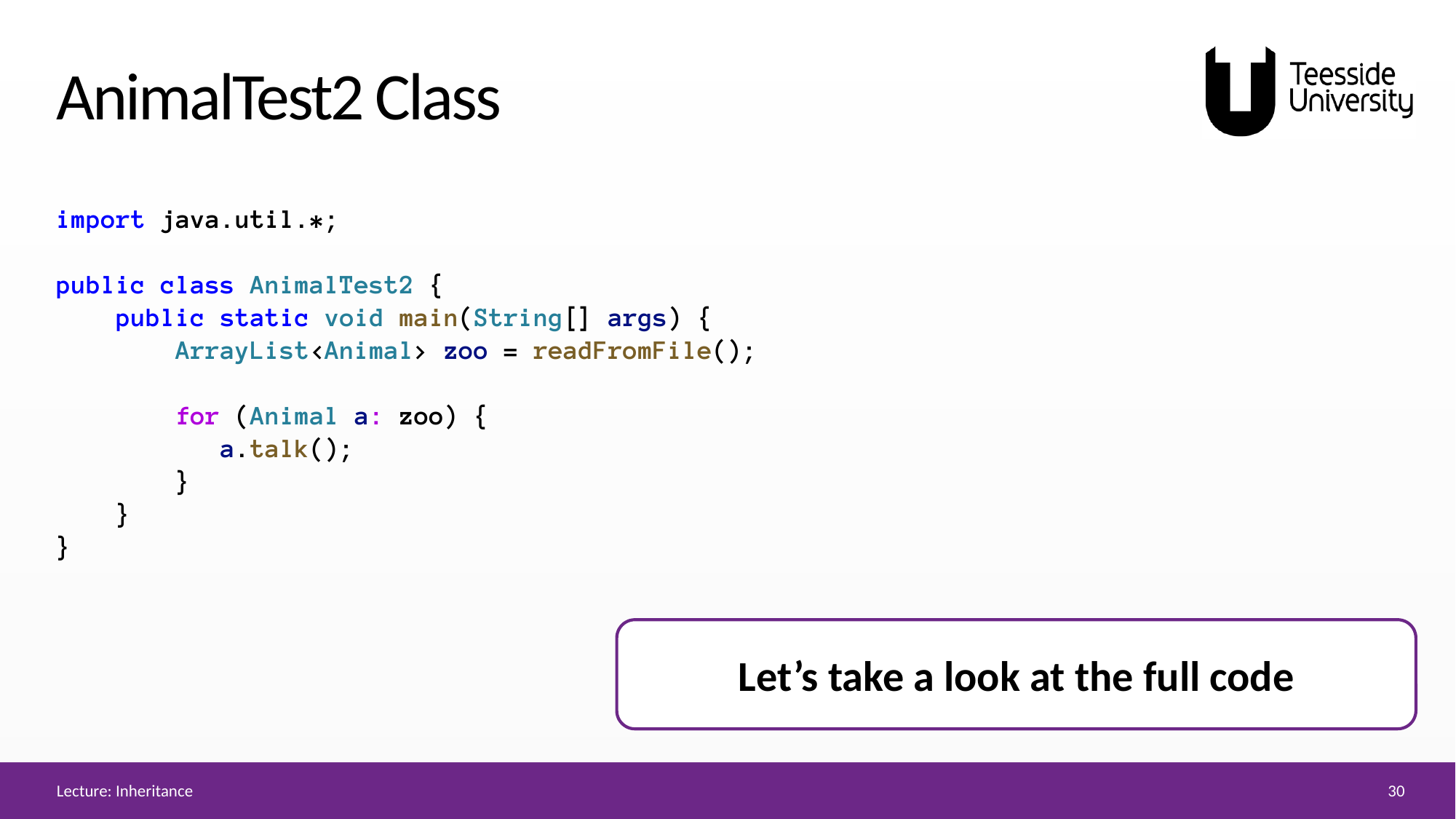

# AnimalTest2 Class
import java.util.*;
public class AnimalTest2 {
    public static void main(String[] args) {
        ArrayList<Animal> zoo = readFromFile();

        for (Animal a: zoo) {
           a.talk();
        }
    }
}
Let’s take a look at the full code
30
Lecture: Inheritance